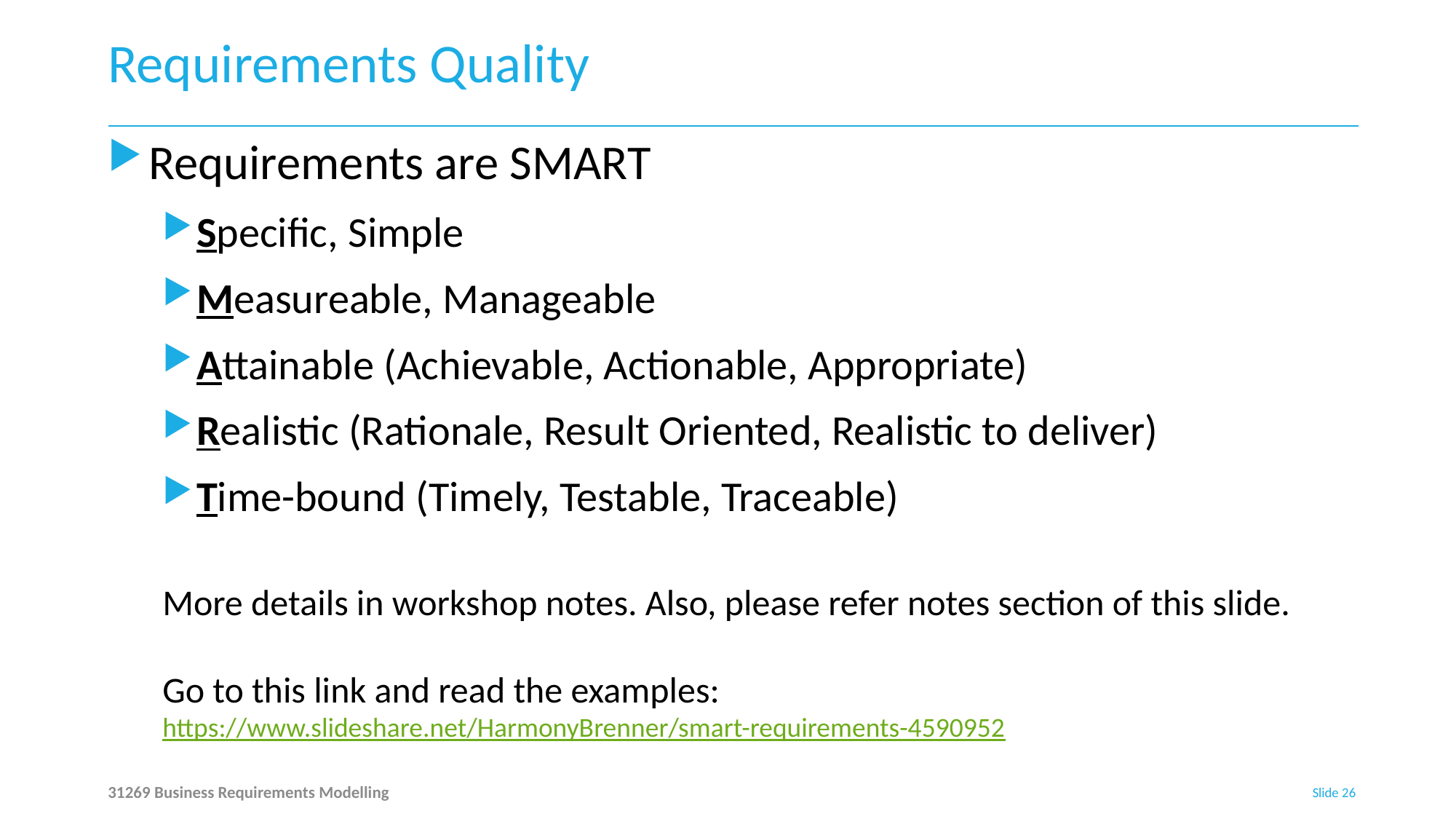

# Requirements Quality
Requirements are SMART
Specific, Simple
Measureable, Manageable
Attainable (Achievable, Actionable, Appropriate)
Realistic (Rationale, Result Oriented, Realistic to deliver)
Time-bound (Timely, Testable, Traceable)
More details in workshop notes. Also, please refer notes section of this slide.
Go to this link and read the examples:
https://www.slideshare.net/HarmonyBrenner/smart-requirements-4590952

31269 Business Requirements Modelling
Slide 26